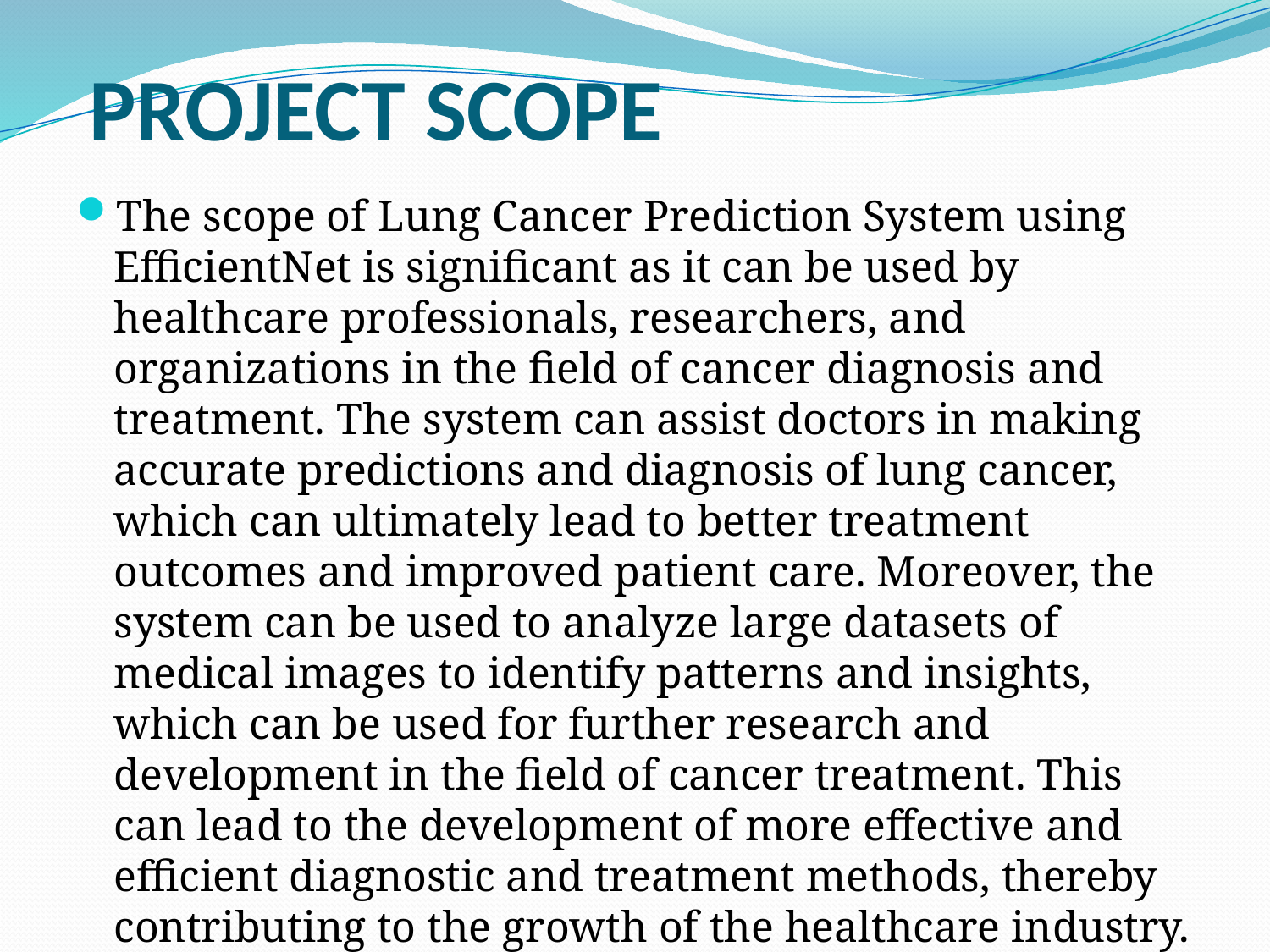

# PROJECT SCOPE

The scope of Lung Cancer Prediction System using EfficientNet is significant as it can be used by healthcare professionals, researchers, and organizations in the field of cancer diagnosis and treatment. The system can assist doctors in making accurate predictions and diagnosis of lung cancer, which can ultimately lead to better treatment outcomes and improved patient care. Moreover, the system can be used to analyze large datasets of medical images to identify patterns and insights, which can be used for further research and development in the field of cancer treatment. This can lead to the development of more effective and efficient diagnostic and treatment methods, thereby contributing to the growth of the healthcare industry.